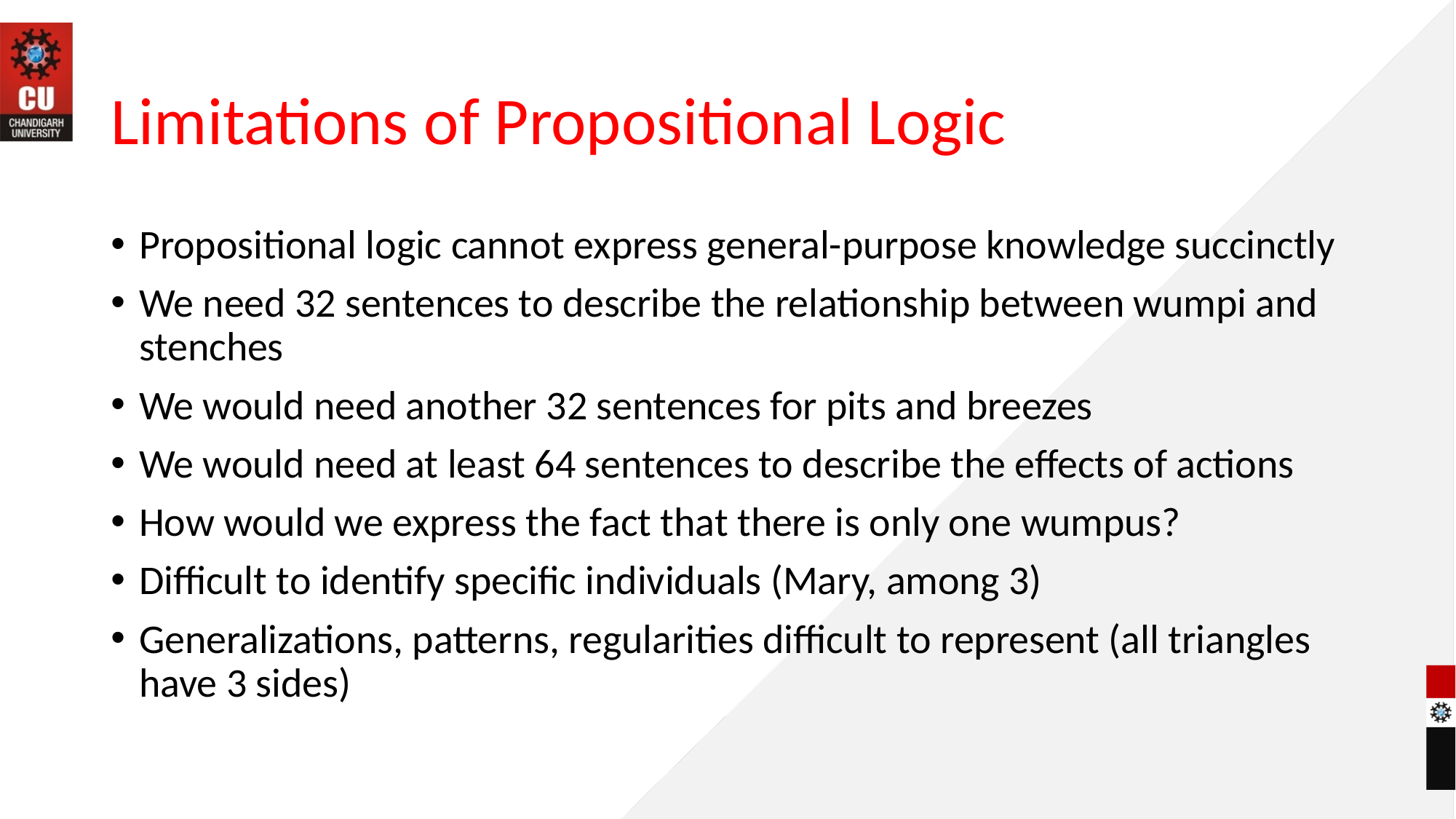

# Limitations of Propositional Logic
Propositional logic cannot express general-purpose knowledge succinctly
We need 32 sentences to describe the relationship between wumpi and stenches
We would need another 32 sentences for pits and breezes
We would need at least 64 sentences to describe the effects of actions
How would we express the fact that there is only one wumpus?
Difficult to identify specific individuals (Mary, among 3)
Generalizations, patterns, regularities difficult to represent (all triangles have 3 sides)